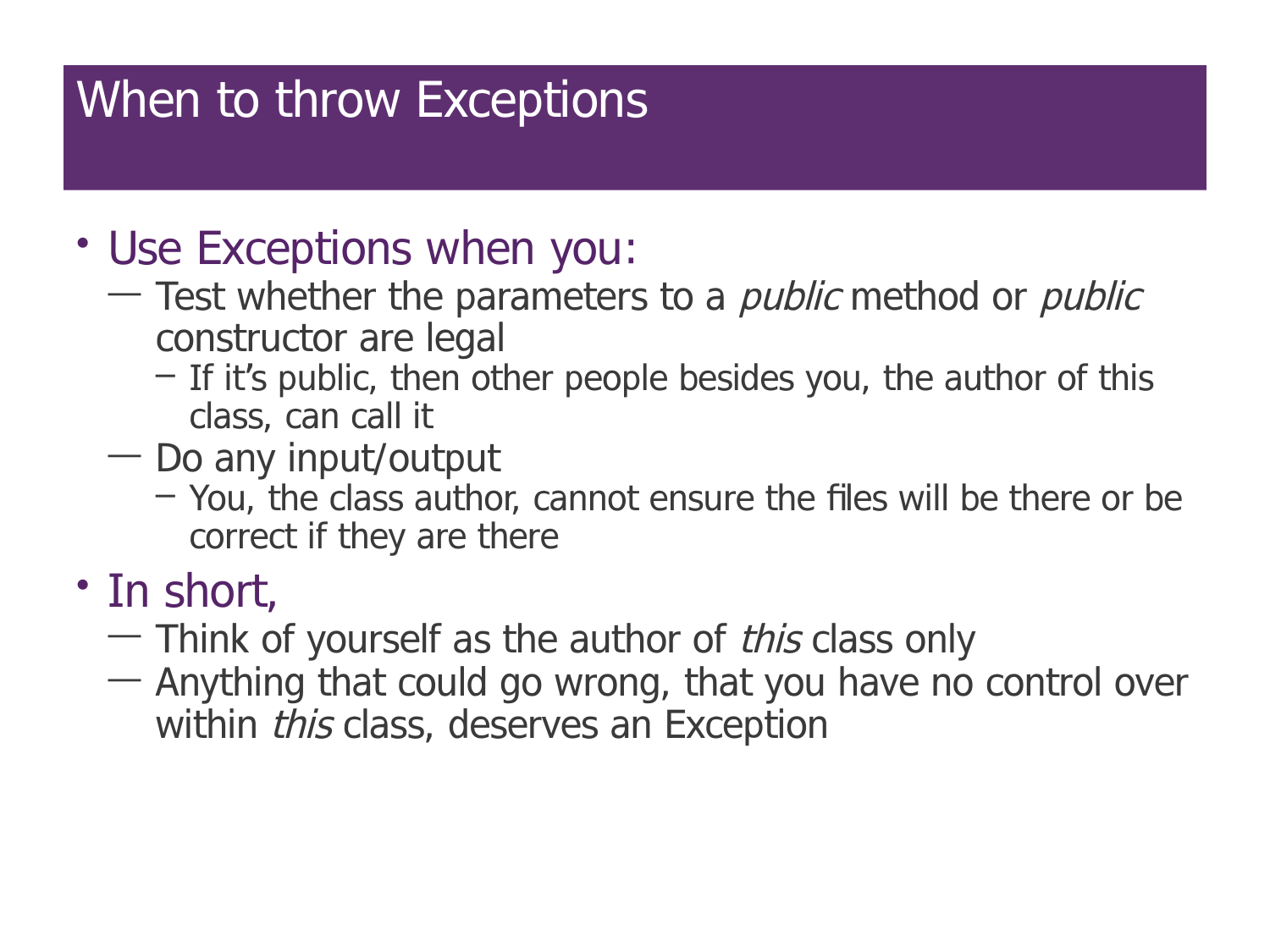

# When to throw Exceptions
Use Exceptions when you:
Test whether the parameters to a public method or public constructor are legal
If it’s public, then other people besides you, the author of this class, can call it
Do any input/output
You, the class author, cannot ensure the files will be there or be correct if they are there
In short,
Think of yourself as the author of this class only
Anything that could go wrong, that you have no control over within this class, deserves an Exception